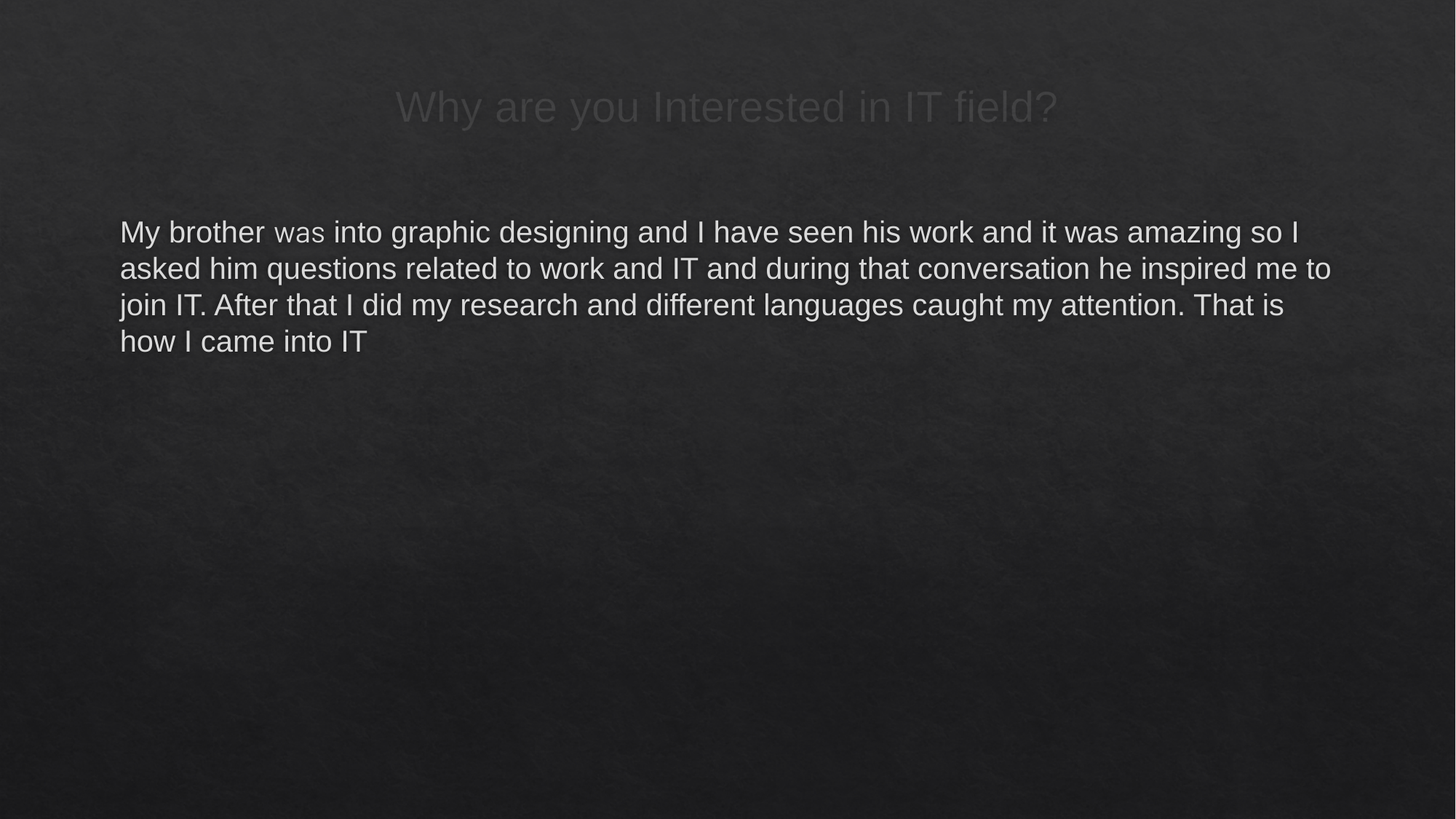

# Why are you Interested in IT field?
My brother was into graphic designing and I have seen his work and it was amazing so I asked him questions related to work and IT and during that conversation he inspired me to join IT. After that I did my research and different languages caught my attention. That is how I came into IT